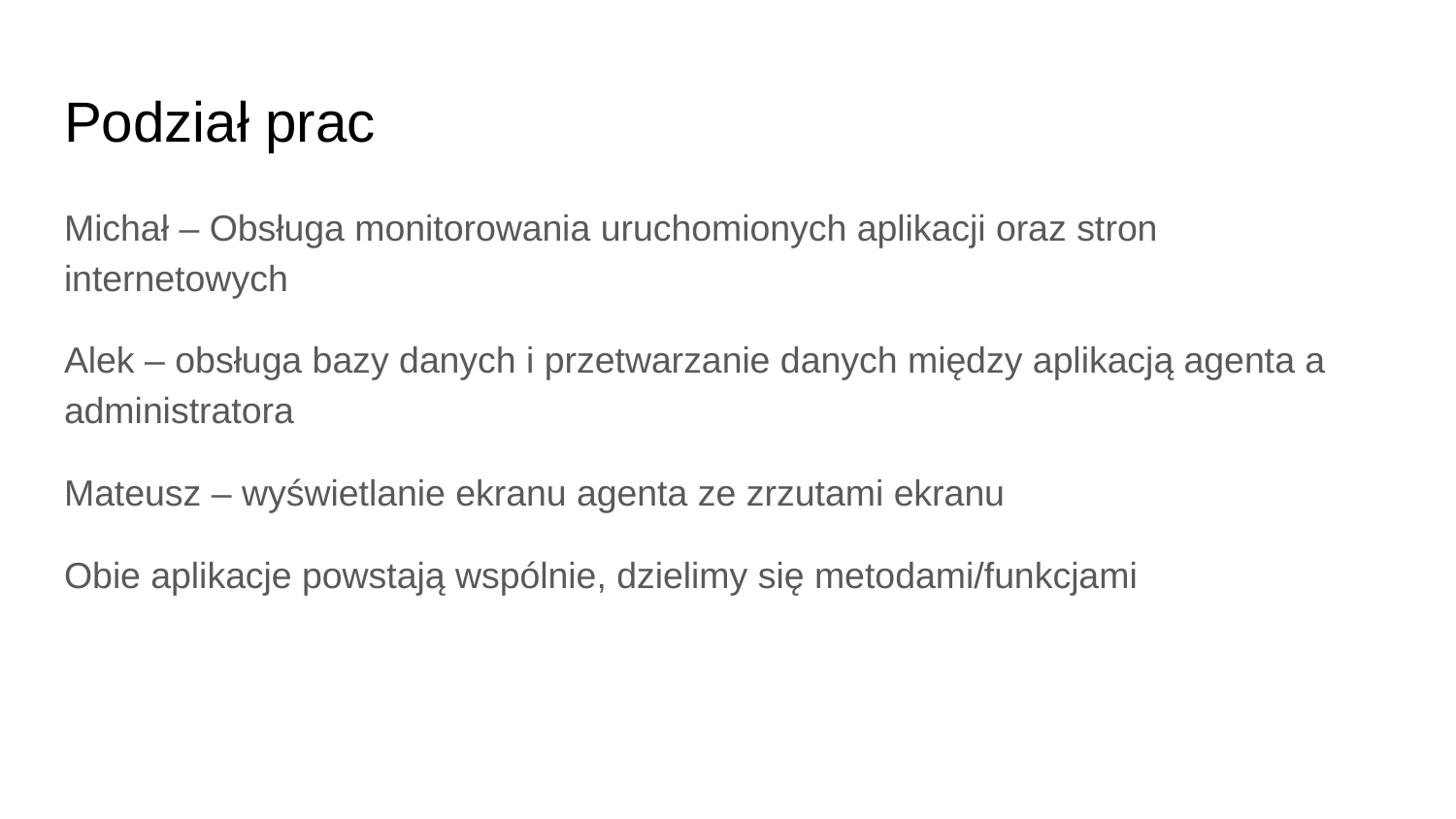

# Podział prac
Michał – Obsługa monitorowania uruchomionych aplikacji oraz stron internetowych
Alek – obsługa bazy danych i przetwarzanie danych między aplikacją agenta a administratora
Mateusz – wyświetlanie ekranu agenta ze zrzutami ekranu
Obie aplikacje powstają wspólnie, dzielimy się metodami/funkcjami